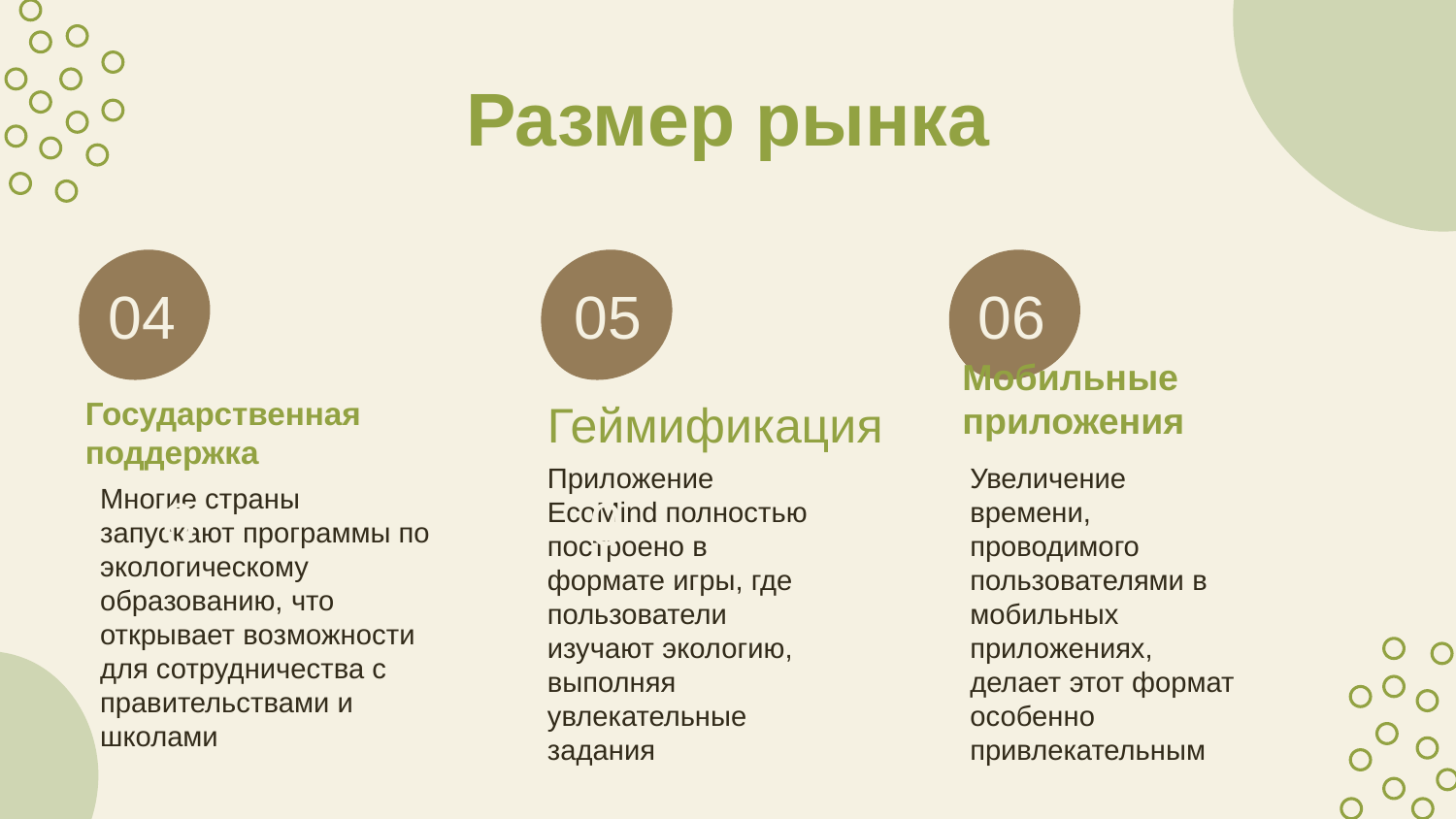

Размер рынка

# 04
05
06
Мобильные приложения
Геймификация
Государственная поддержка
Приложение EcoMind полностью построено в формате игры, где пользователи изучают экологию, выполняя увлекательные задания
Увеличение времени, проводимого пользователями в мобильных приложениях, делает этот формат особенно привлекательным
Многие страны запускают программы по экологическому образованию, что открывает возможности для сотрудничества с правительствами и школами
0
0